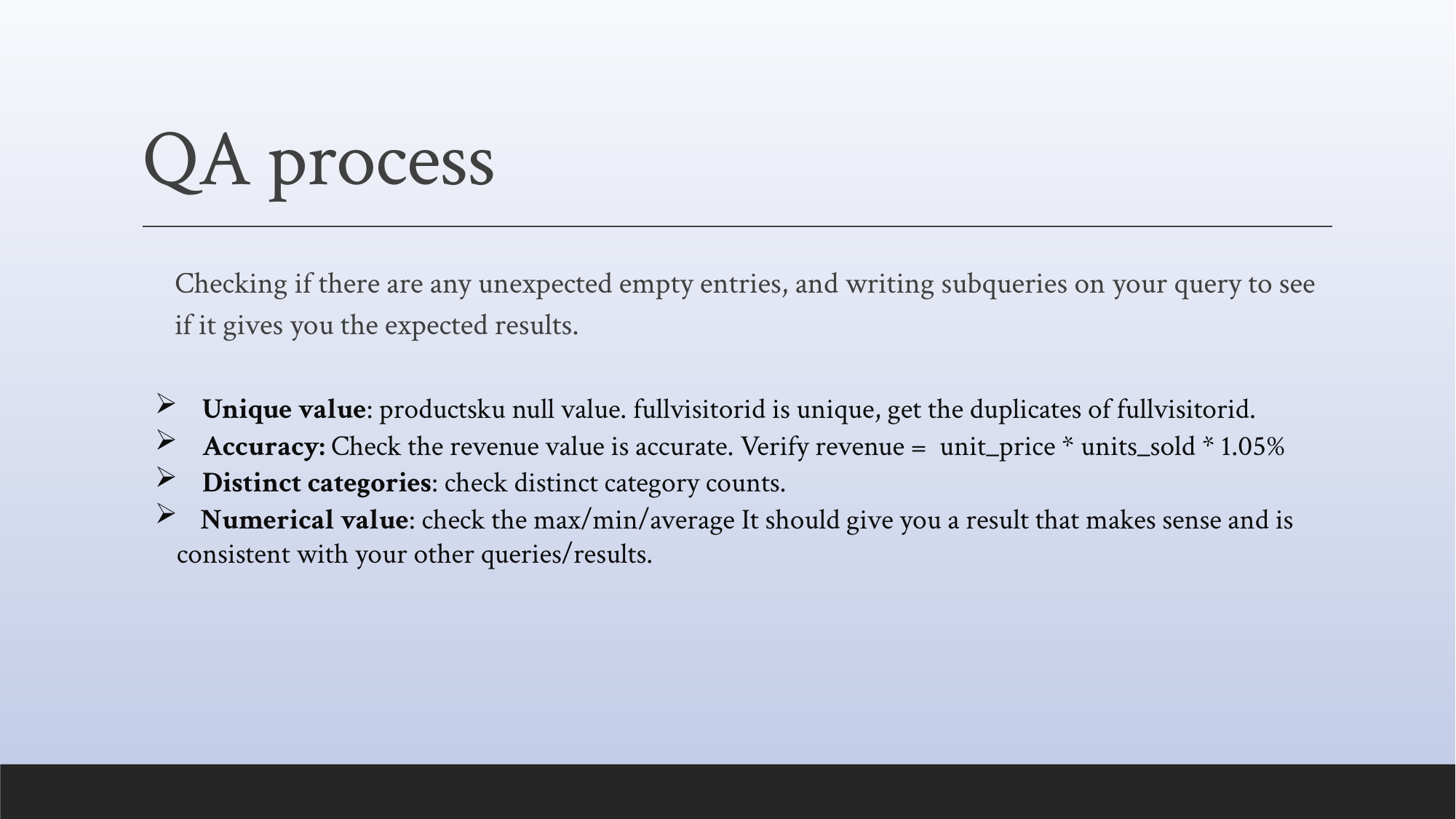

# QA process
Checking if there are any unexpected empty entries, and writing subqueries on your query to see if it gives you the expected results.

    Unique value: productsku null value. fullvisitorid is unique, get the duplicates of fullvisitorid.
    Accuracy: Check the revenue value is accurate. Verify revenue =  unit_price * units_sold * 1.05%
    Distinct categories: check distinct category counts.
    Numerical value: check the max/min/average It should give you a result that makes sense and is consistent with your other queries/results.